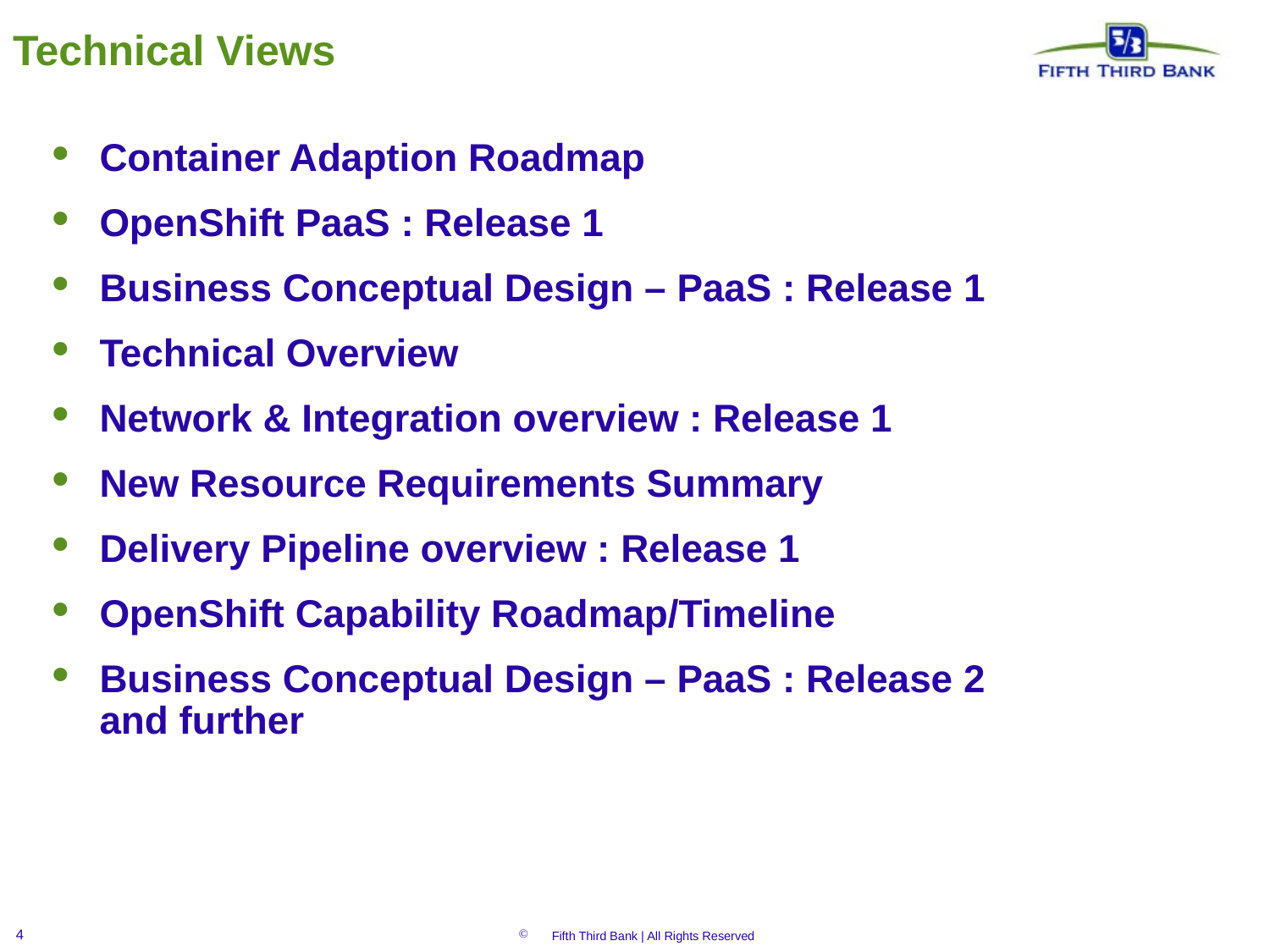

# Technical Views
Container Adaption Roadmap
OpenShift PaaS : Release 1
Business Conceptual Design – PaaS : Release 1
Technical Overview
Network & Integration overview : Release 1
New Resource Requirements Summary
Delivery Pipeline overview : Release 1
OpenShift Capability Roadmap/Timeline
Business Conceptual Design – PaaS : Release 2
and further